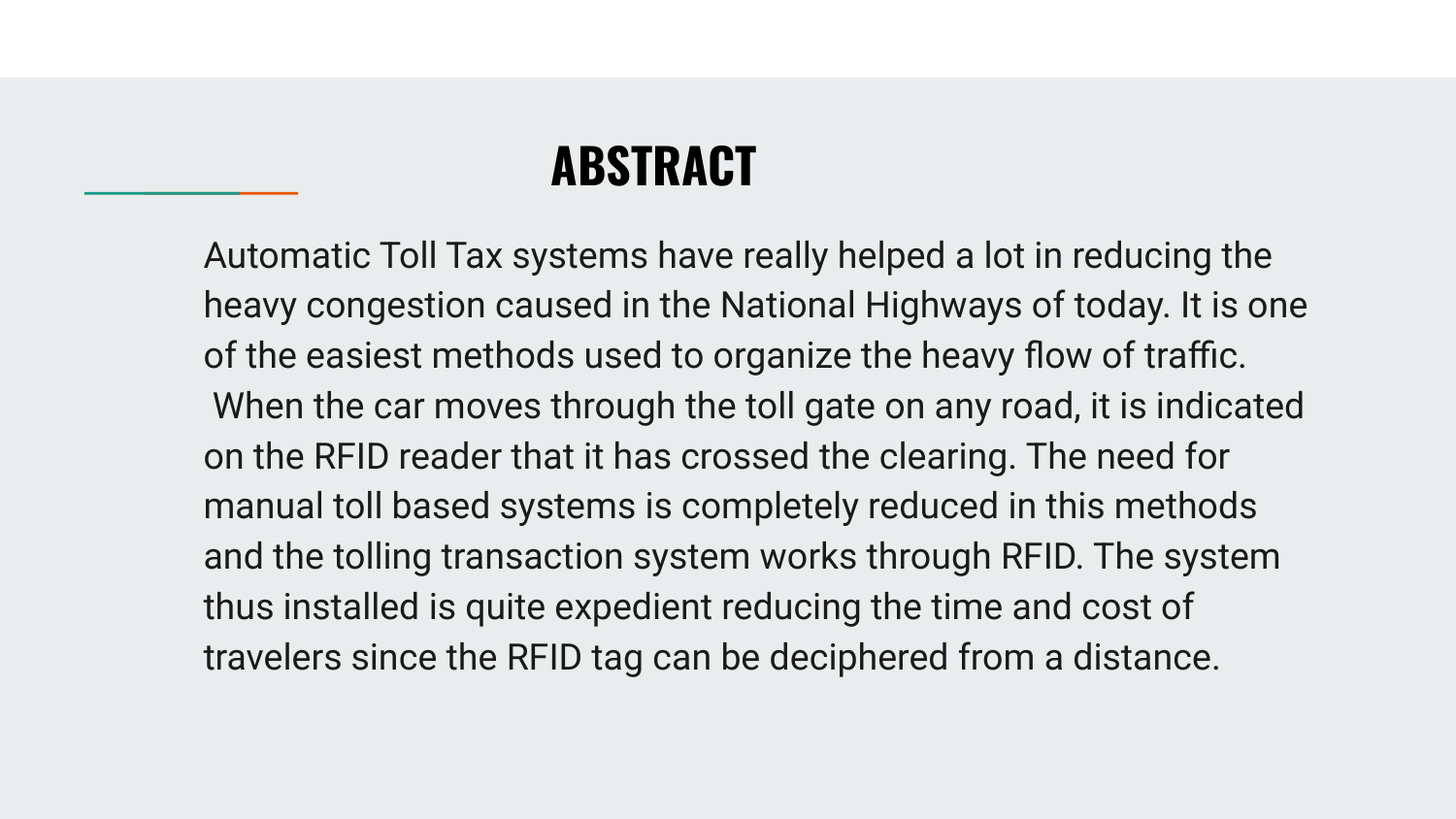

ABSTRACT
# Automatic Toll Tax systems have really helped a lot in reducing the heavy congestion caused in the National Highways of today. It is one of the easiest methods used to organize the heavy flow of traffic.
 When the car moves through the toll gate on any road, it is indicated on the RFID reader that it has crossed the clearing. The need for manual toll based systems is completely reduced in this methods and the tolling transaction system works through RFID. The system thus installed is quite expedient reducing the time and cost of travelers since the RFID tag can be deciphered from a distance.